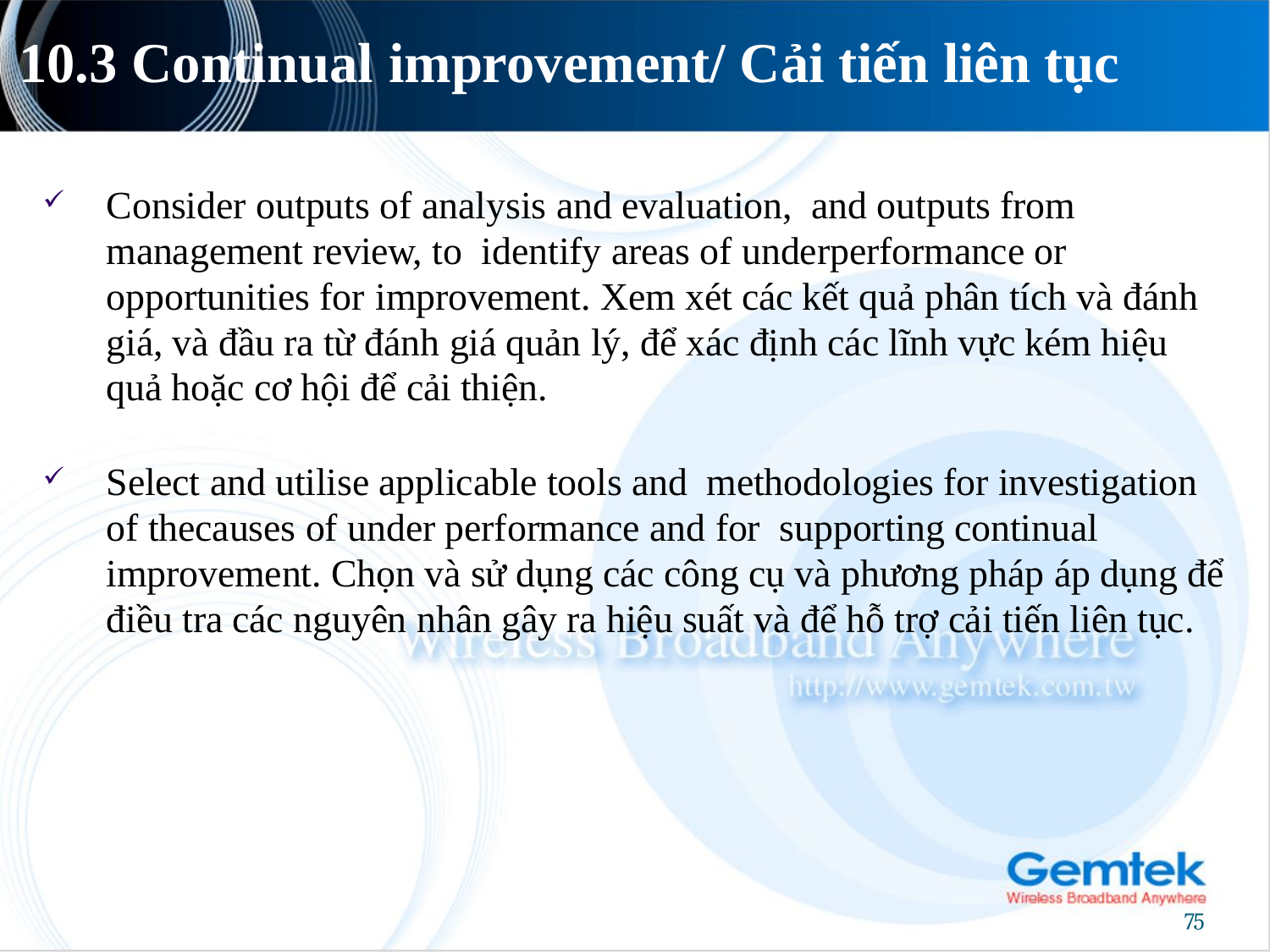

# 10.3 Continual improvement/ Cải tiến liên tục
Consider outputs of analysis and evaluation,  and outputs from management review, to  identify areas of underperformance or opportunities for improvement. Xem xét các kết quả phân tích và đánh giá, và đầu ra từ đánh giá quản lý, để xác định các lĩnh vực kém hiệu quả hoặc cơ hội để cải thiện.
Select and utilise applicable tools and  methodologies for investigation of thecauses of under performance and for  supporting continual improvement. Chọn và sử dụng các công cụ và phương pháp áp dụng để điều tra các nguyên nhân gây ra hiệu suất và để hỗ trợ cải tiến liên tục.
75